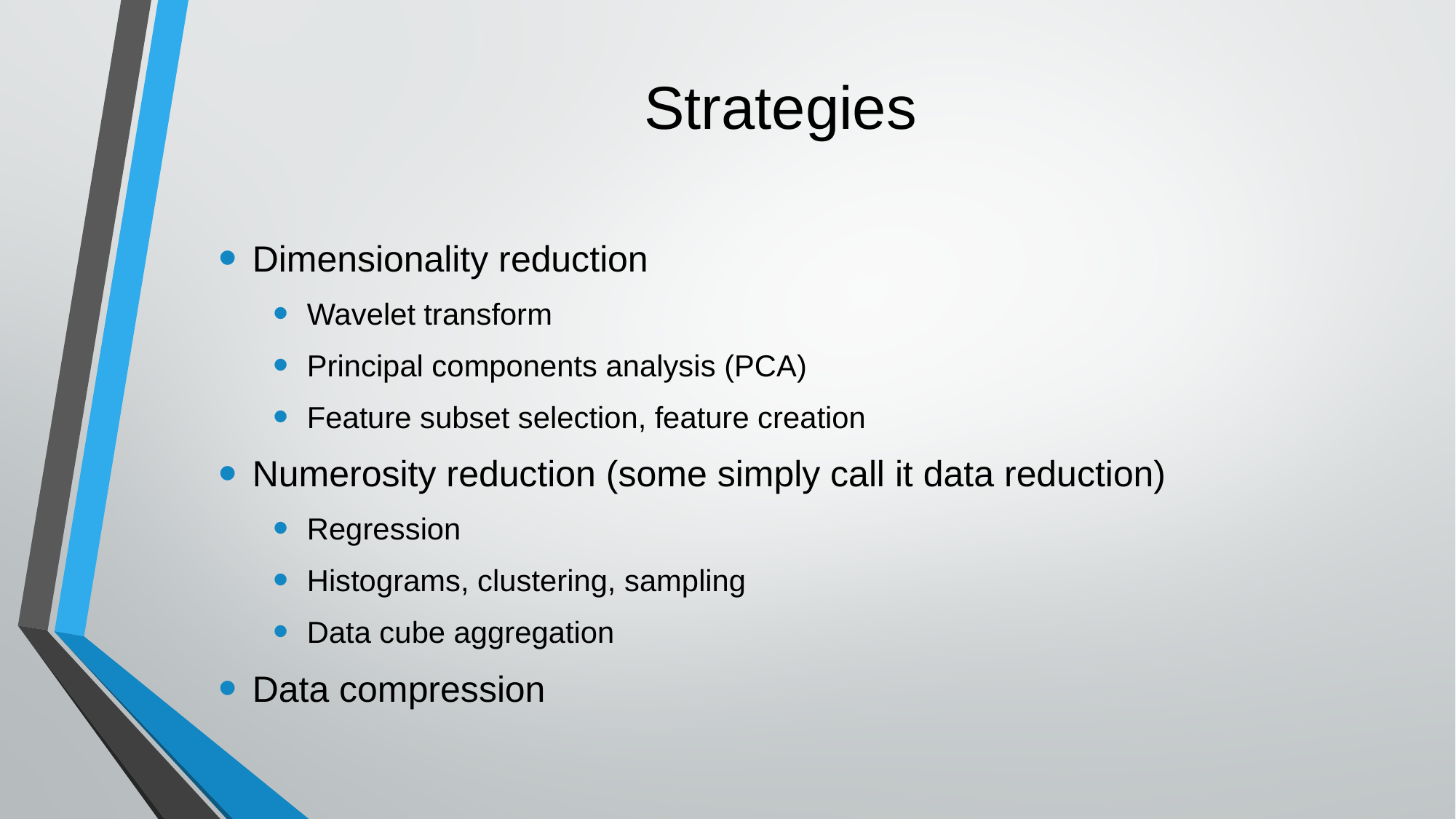

# Strategies
Dimensionality reduction
Wavelet transform
Principal components analysis (PCA)
Feature subset selection, feature creation
Numerosity reduction (some simply call it data reduction)
Regression
Histograms, clustering, sampling
Data cube aggregation
Data compression